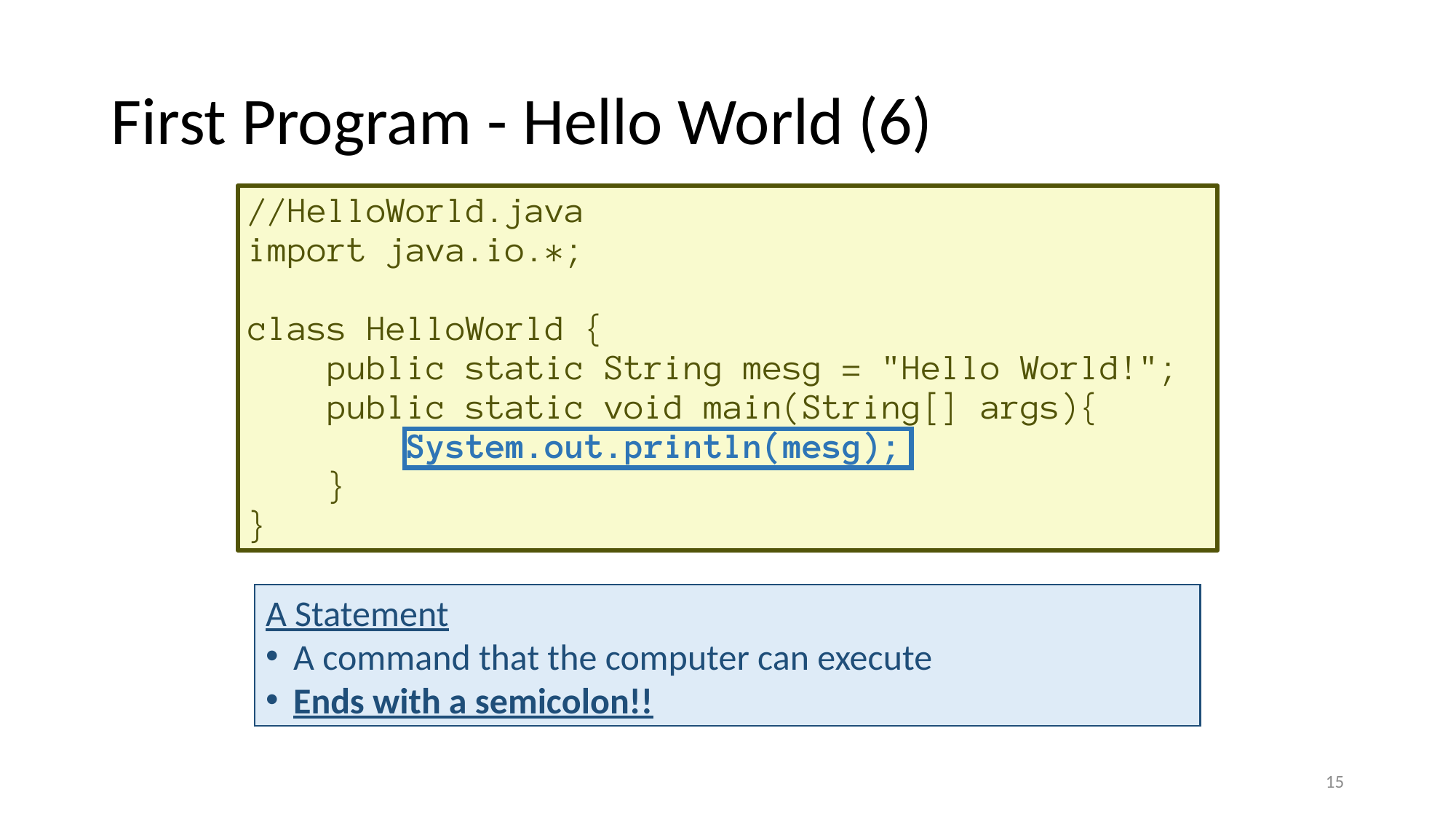

# First Program - Hello World (6)
//HelloWorld.java
import java.io.*;

class HelloWorld {
    public static String mesg = "Hello World!";
    public static void main(String[] args){
        System.out.println(mesg);
    }
}

A Statement
A command that the computer can execute
Ends with a semicolon!!
15